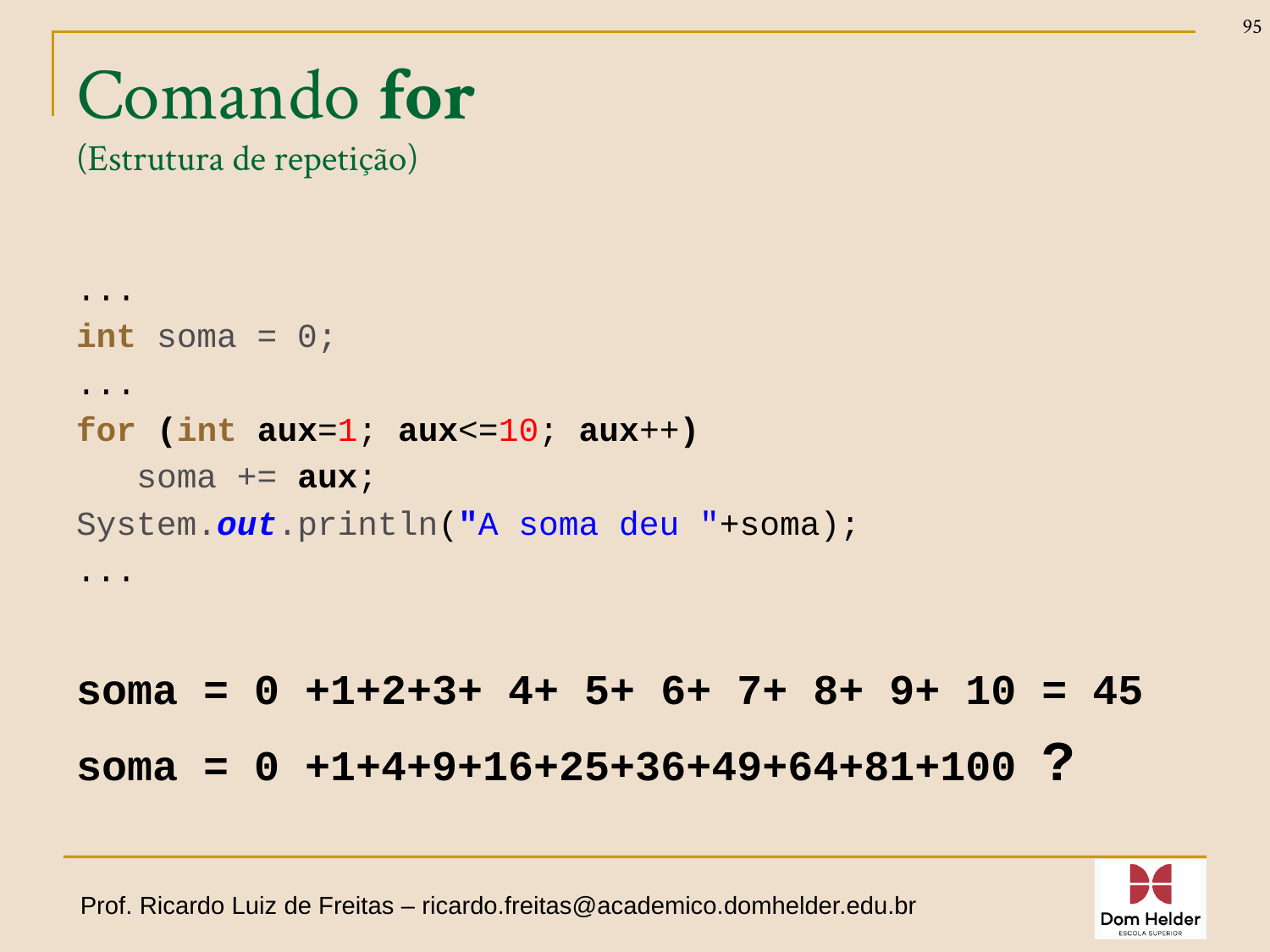

95
# Comando for (Estrutura de repetição)
...
int soma = 0;
...
for (int aux=1; aux<=10; aux++)
   soma += aux;
System.out.println("A soma deu "+soma);
...
soma = 0 +1+2+3+ 4+ 5+ 6+ 7+ 8+ 9+ 10 = 45
soma = 0 +1+4+9+16+25+36+49+64+81+100 ?